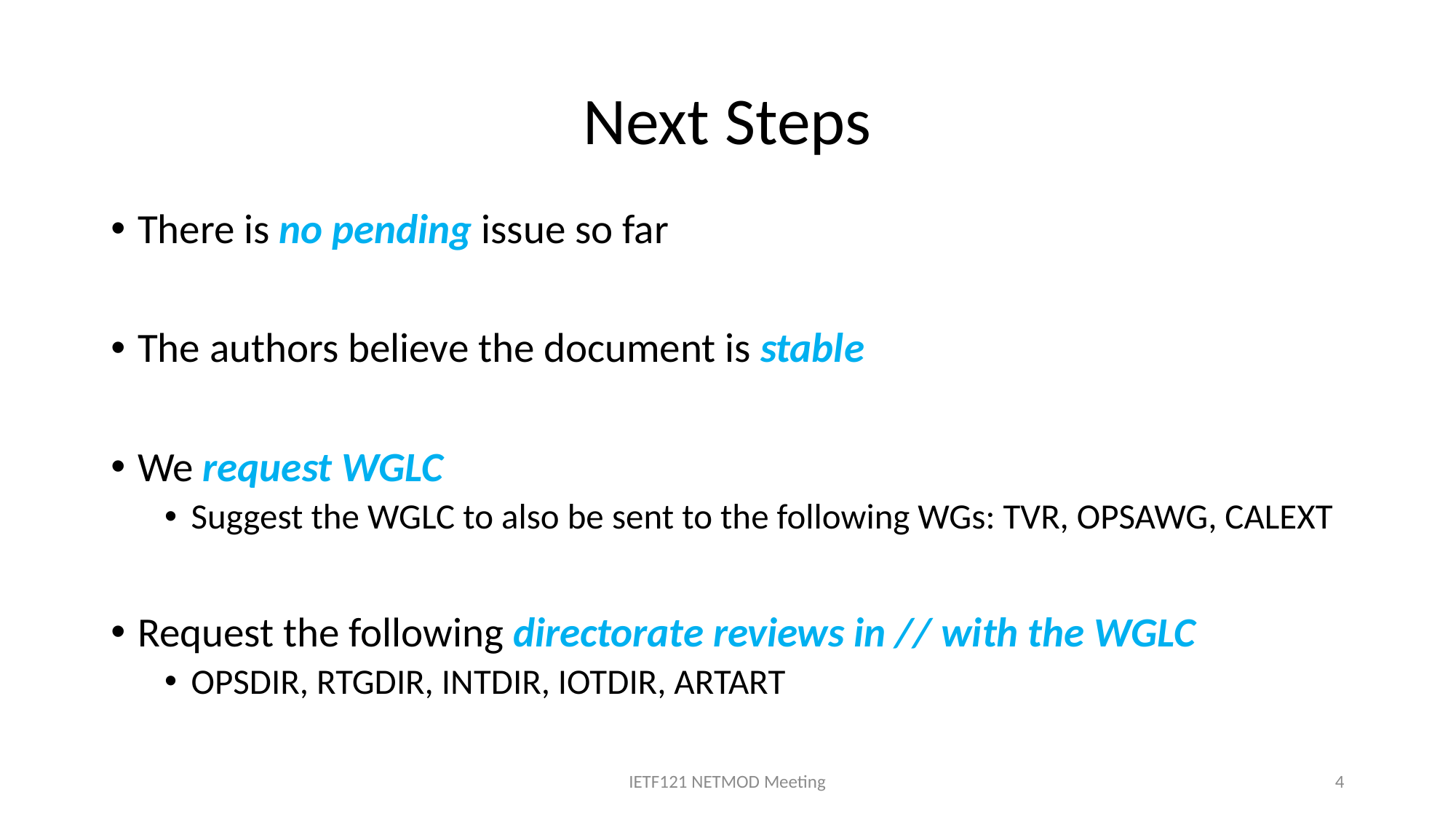

# Next Steps
There is no pending issue so far

The authors believe the document is stable

We request WGLC
Suggest the WGLC to also be sent to the following WGs: TVR, OPSAWG, CALEXT

Request the following directorate reviews in // with the WGLC
OPSDIR, RTGDIR, INTDIR, IOTDIR, ARTART

IETF121 NETMOD Meeting
4